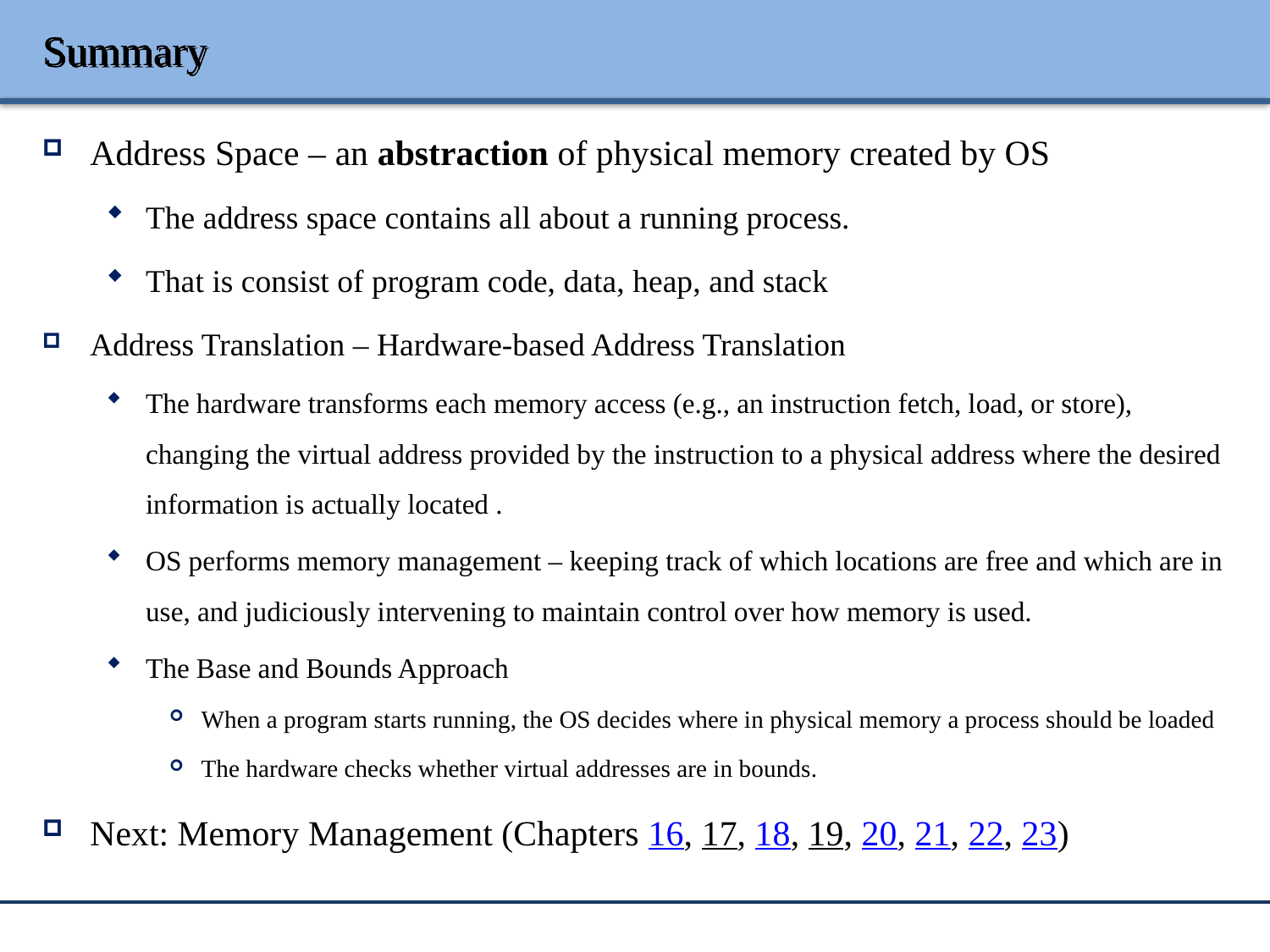

# Summary
Address Space – an abstraction of physical memory created by OS
The address space contains all about a running process.
That is consist of program code, data, heap, and stack
Address Translation – Hardware-based Address Translation
The hardware transforms each memory access (e.g., an instruction fetch, load, or store), changing the virtual address provided by the instruction to a physical address where the desired information is actually located .
OS performs memory management – keeping track of which locations are free and which are in use, and judiciously intervening to maintain control over how memory is used.
The Base and Bounds Approach
When a program starts running, the OS decides where in physical memory a process should be loaded
The hardware checks whether virtual addresses are in bounds.
Next: Memory Management (Chapters 16, 17, 18, 19, 20, 21, 22, 23)